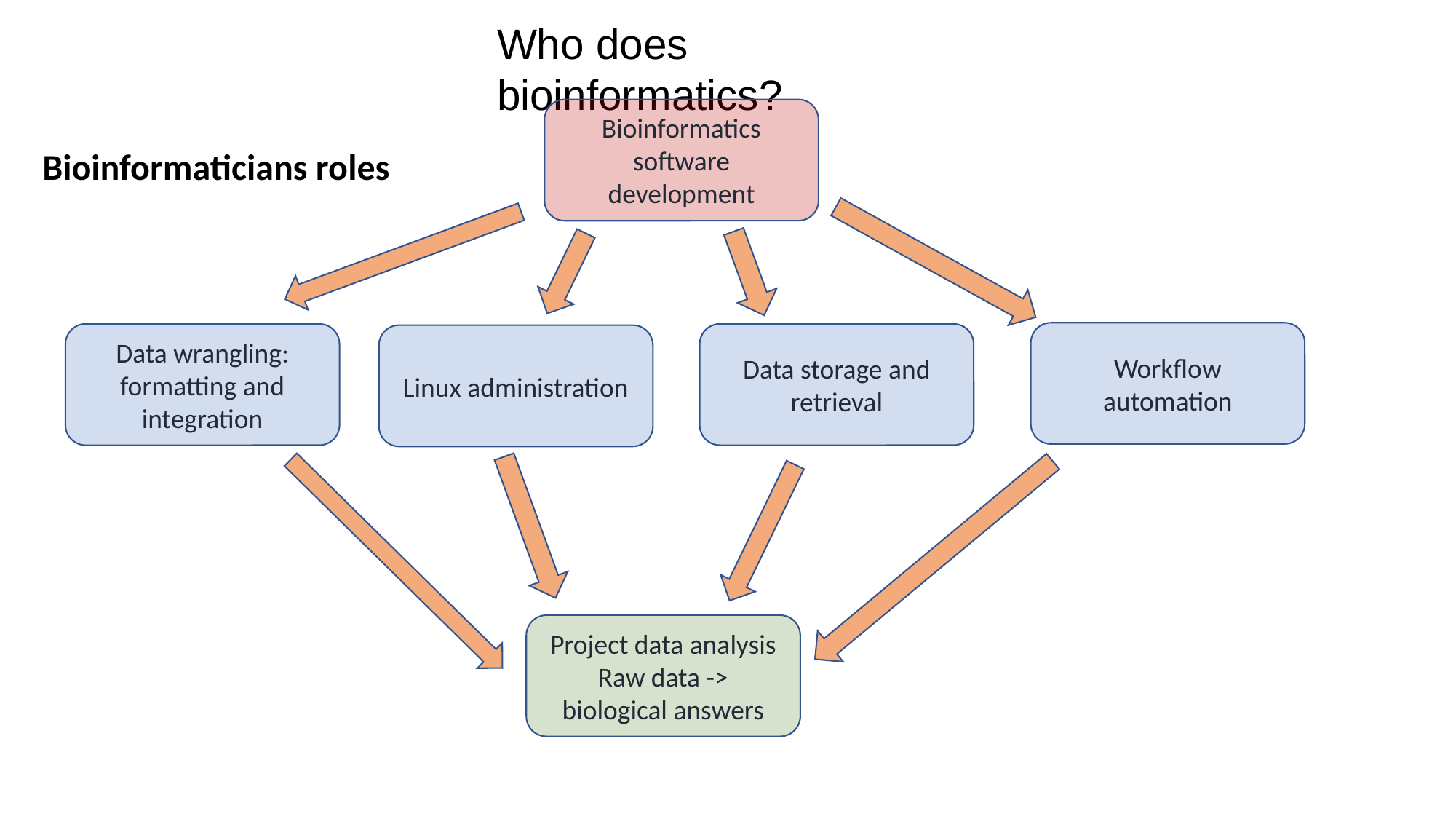

Who does bioinformatics?
Bioinformatics software development
Bioinformaticians roles

Workflow automation
Data wrangling: formatting and integration
Data storage and retrieval
Linux administration

Project data analysis
Raw data -> biological answers